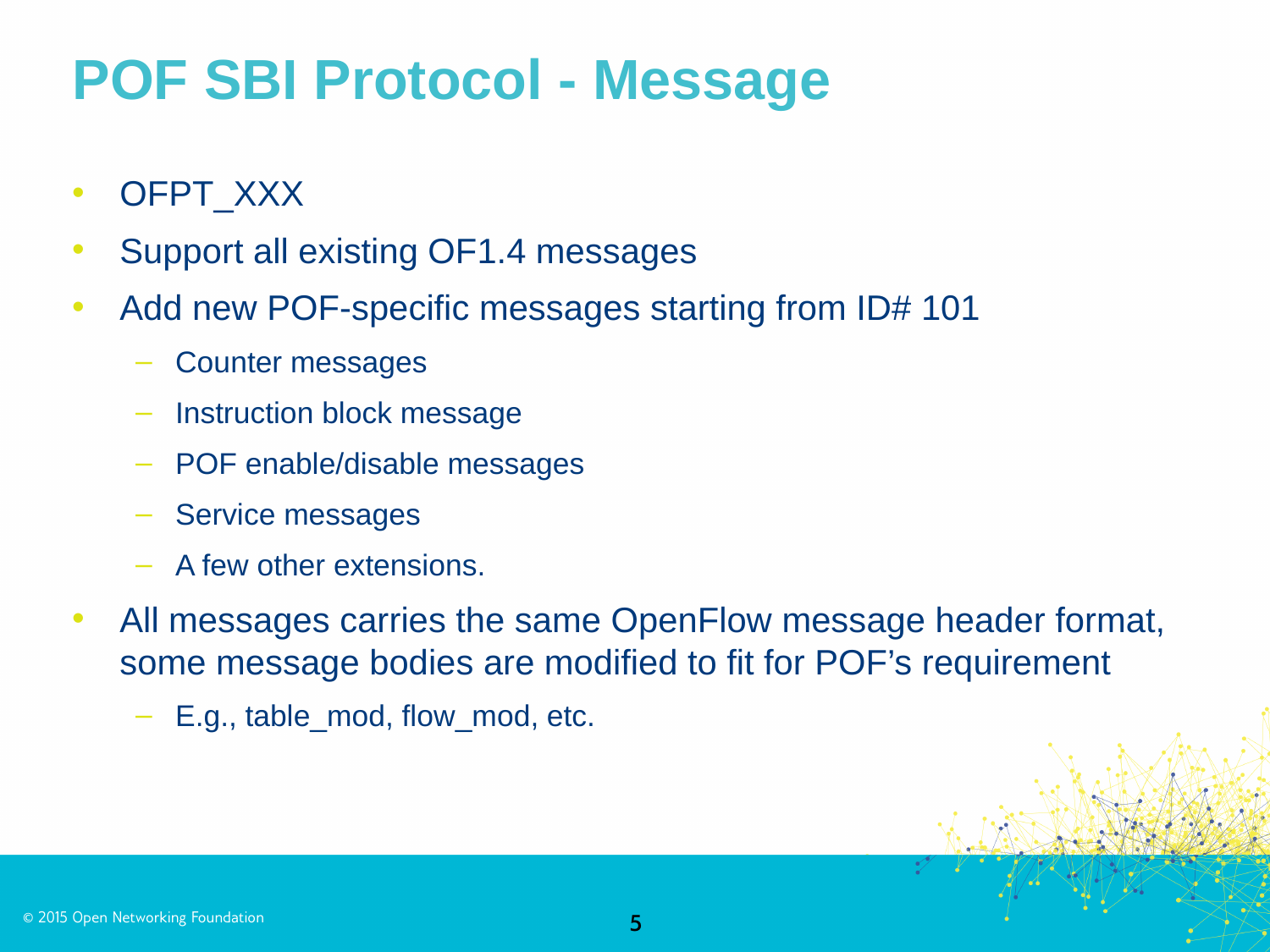

# POF SBI Protocol - Message
OFPT_XXX
Support all existing OF1.4 messages
Add new POF-specific messages starting from ID# 101
Counter messages
Instruction block message
POF enable/disable messages
Service messages
A few other extensions.
All messages carries the same OpenFlow message header format, some message bodies are modified to fit for POF’s requirement
E.g., table_mod, flow_mod, etc.
5